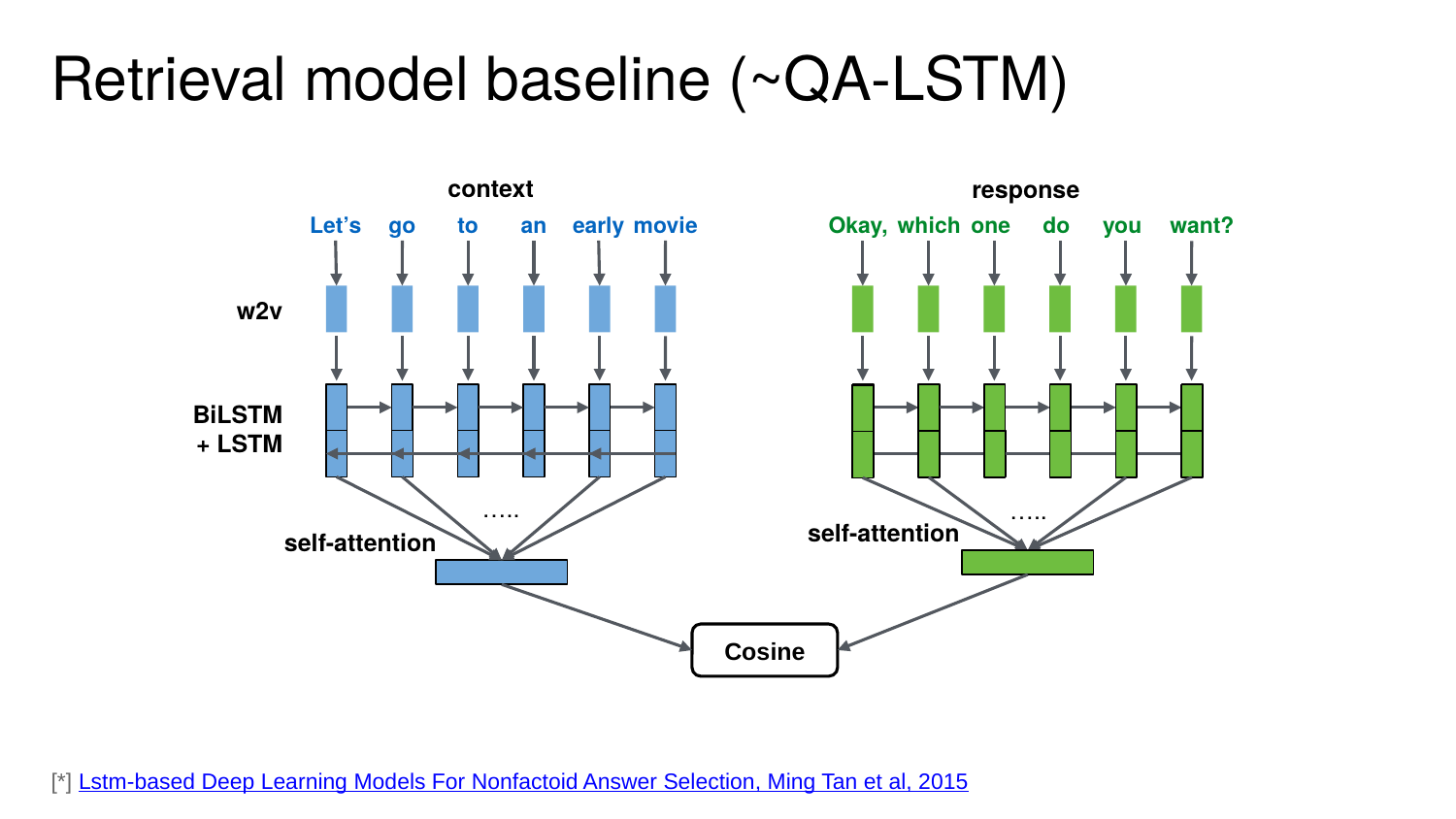

Retrieval model baseline (~QA-LSTM)

context
response
Let’s
go
to
an
early
movie
Okay,
which
one
do
you
want?
w2v

BiLSTM
+ LSTM

…..
…..
self-attention
self-attention

Cosine
[*] Lstm-based Deep Learning Models For Nonfactoid Answer Selection, Ming Tan et al, 2015